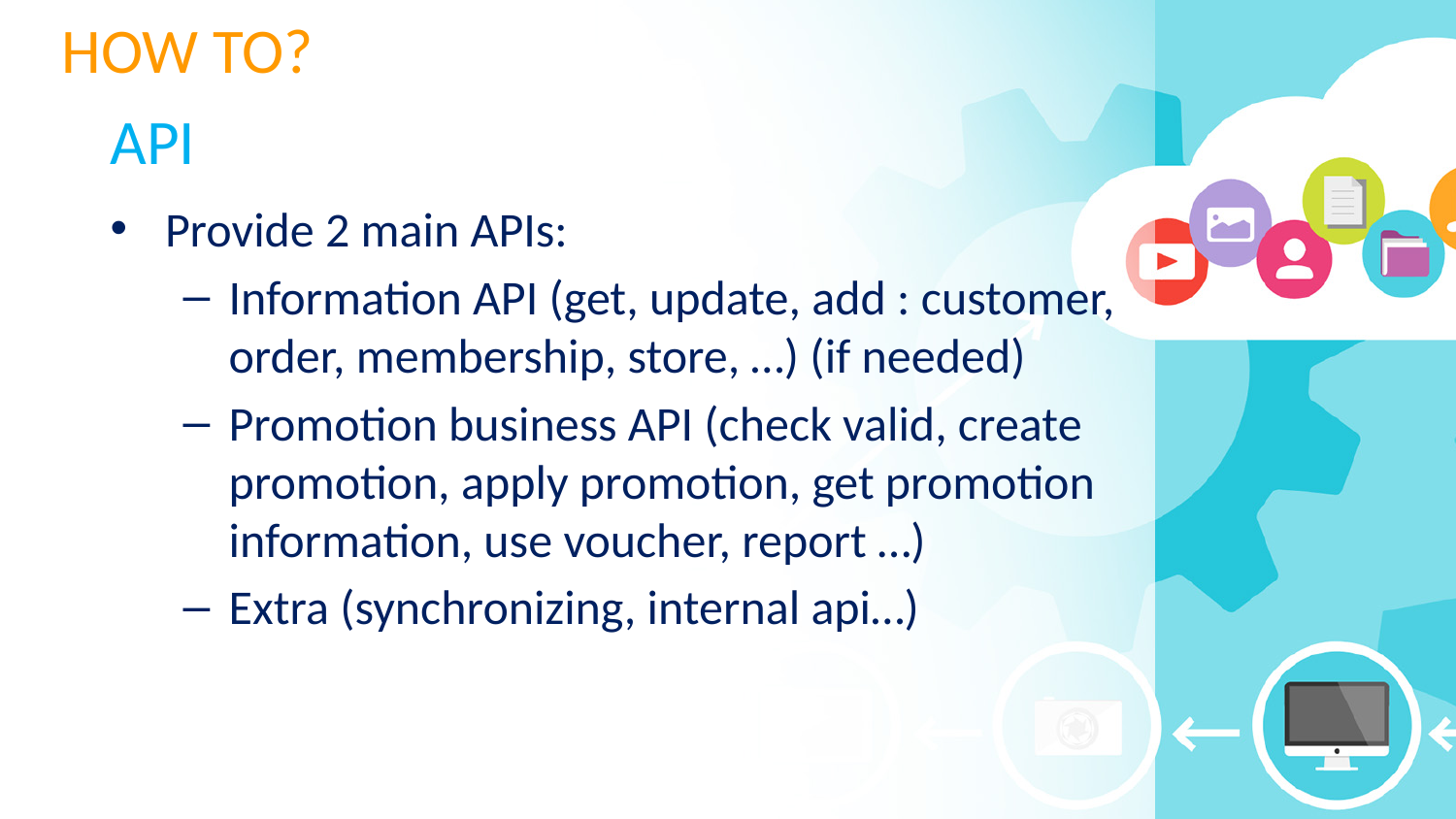

# HOW TO?
API
Provide 2 main APIs:
Information API (get, update, add : customer, order, membership, store, …) (if needed)
Promotion business API (check valid, create promotion, apply promotion, get promotion information, use voucher, report …)
Extra (synchronizing, internal api…)